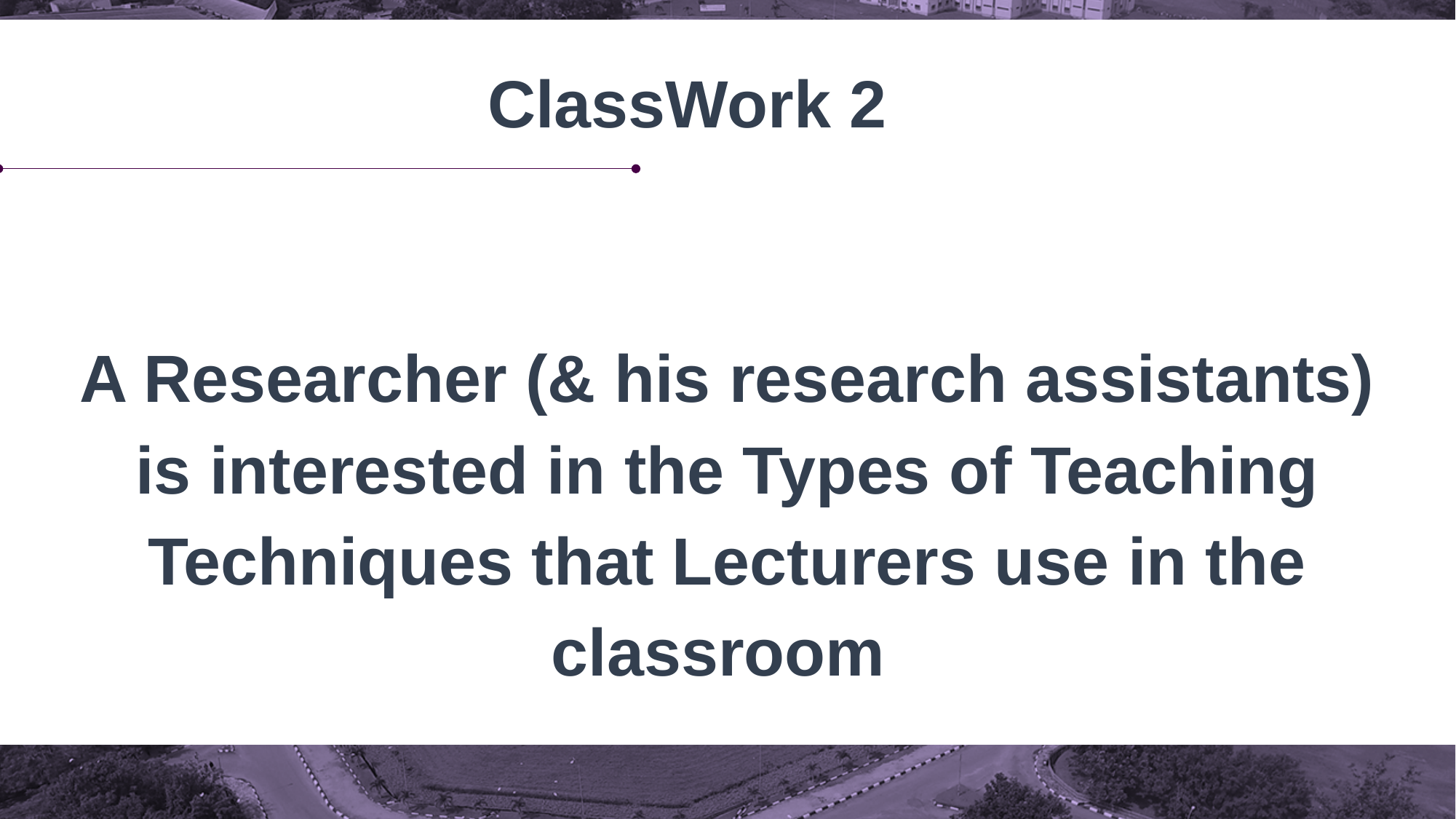

# ClassWork 2
A Researcher (& his research assistants) is interested in the Types of Teaching Techniques that Lecturers use in the classroom